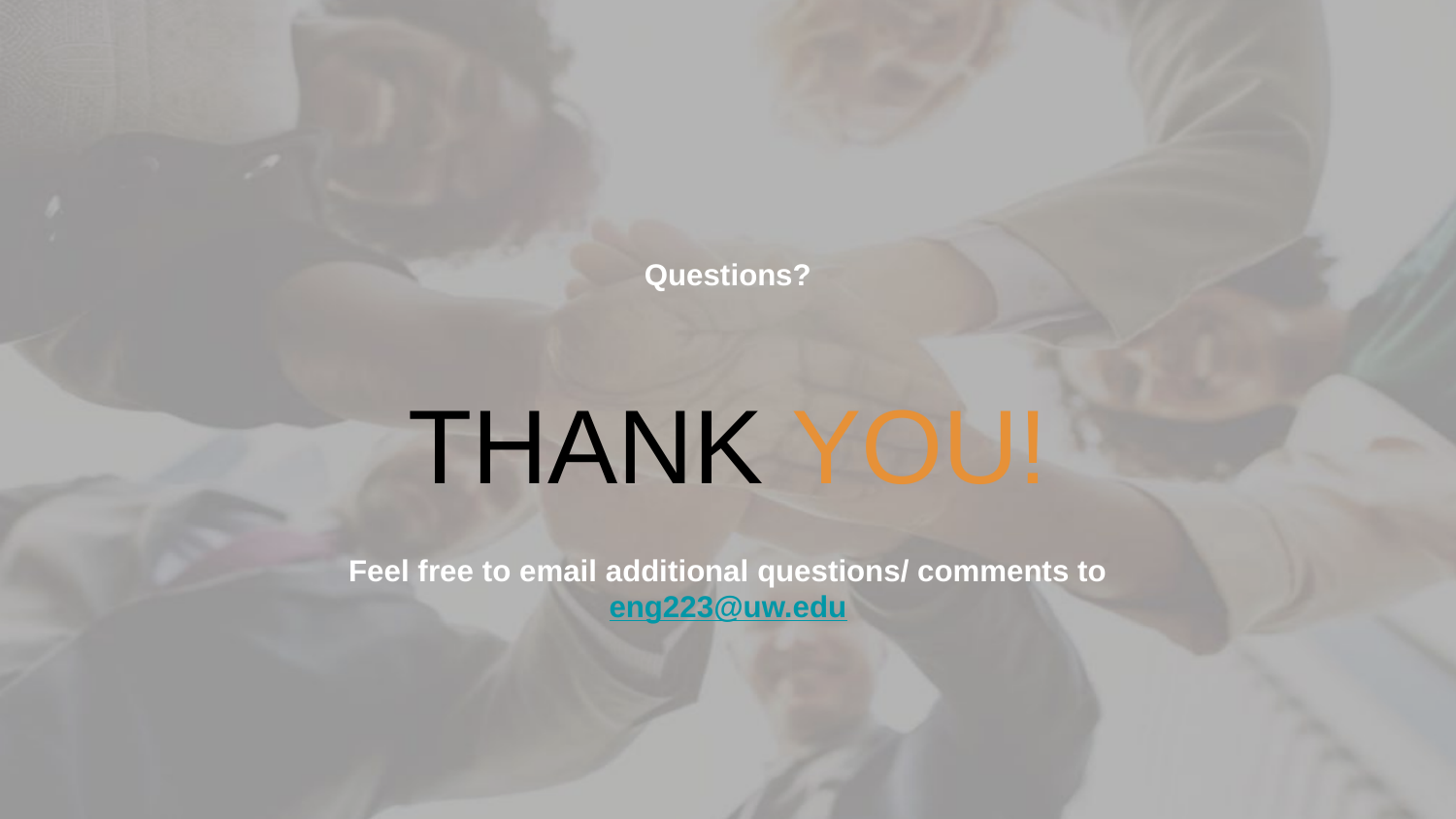

Questions?
# THANK YOU!
Feel free to email additional questions/ comments to
eng223@uw.edu